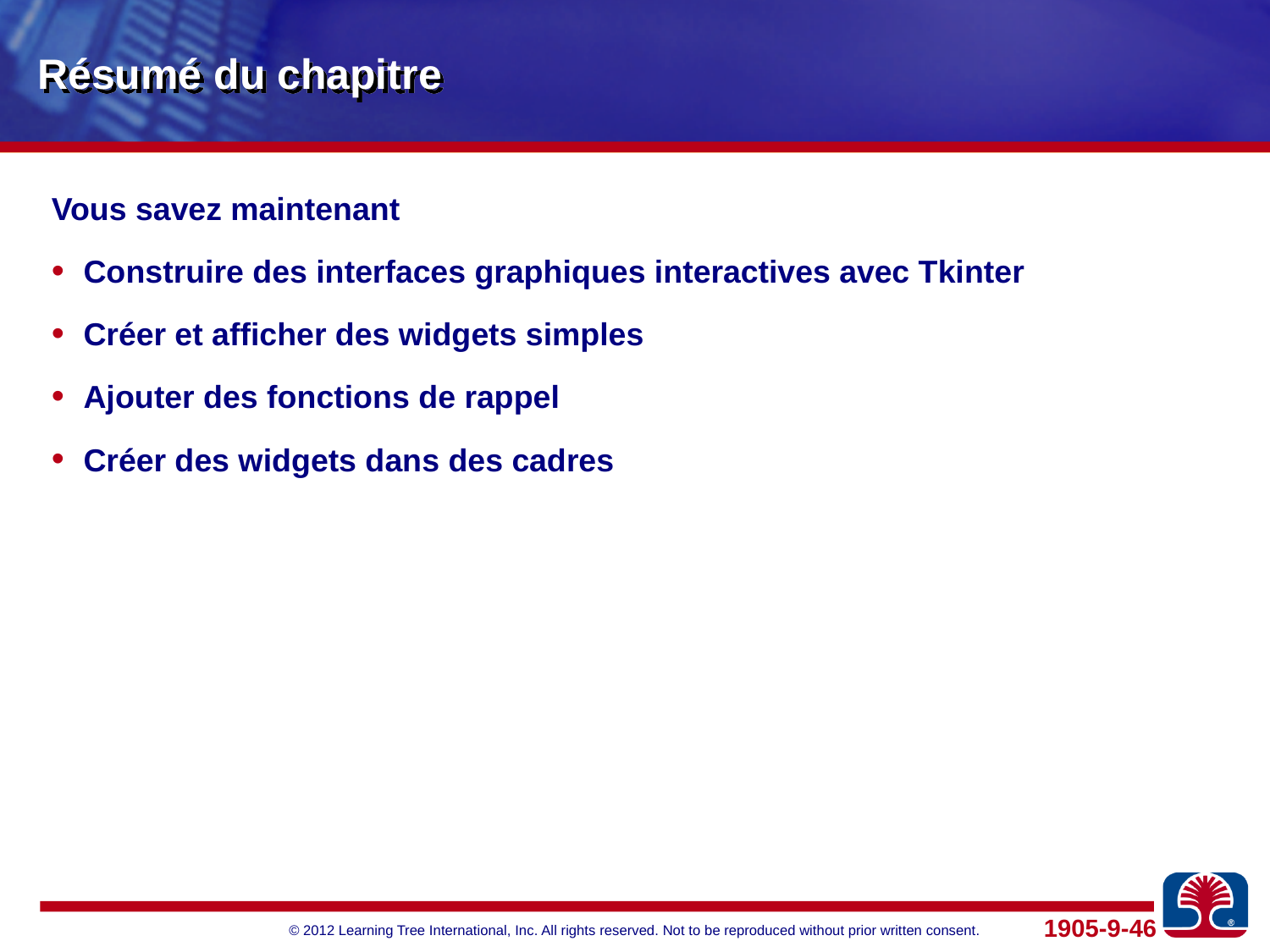

# Résumé du chapitre
Vous savez maintenant
Construire des interfaces graphiques interactives avec Tkinter
Créer et afficher des widgets simples
Ajouter des fonctions de rappel
Créer des widgets dans des cadres